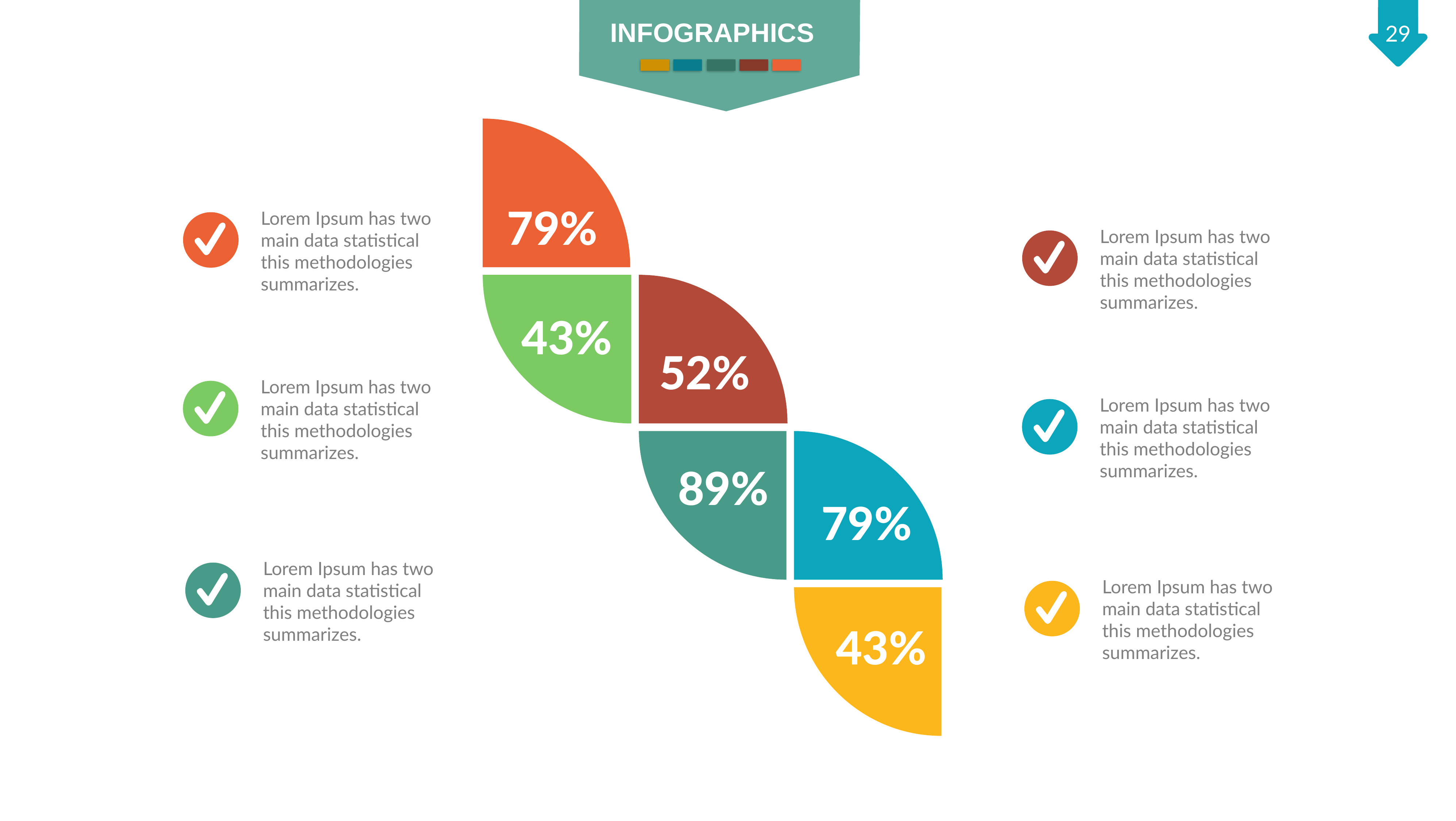

INFOGRAPHICS

79%
Lorem Ipsum has two main data statistical this methodologies summarizes.

Lorem Ipsum has two main data statistical this methodologies summarizes.

43%

52%
Lorem Ipsum has two main data statistical this methodologies summarizes.

Lorem Ipsum has two main data statistical this methodologies summarizes.

89%

79%
Lorem Ipsum has two main data statistical this methodologies summarizes.

Lorem Ipsum has two main data statistical this methodologies summarizes.

43%